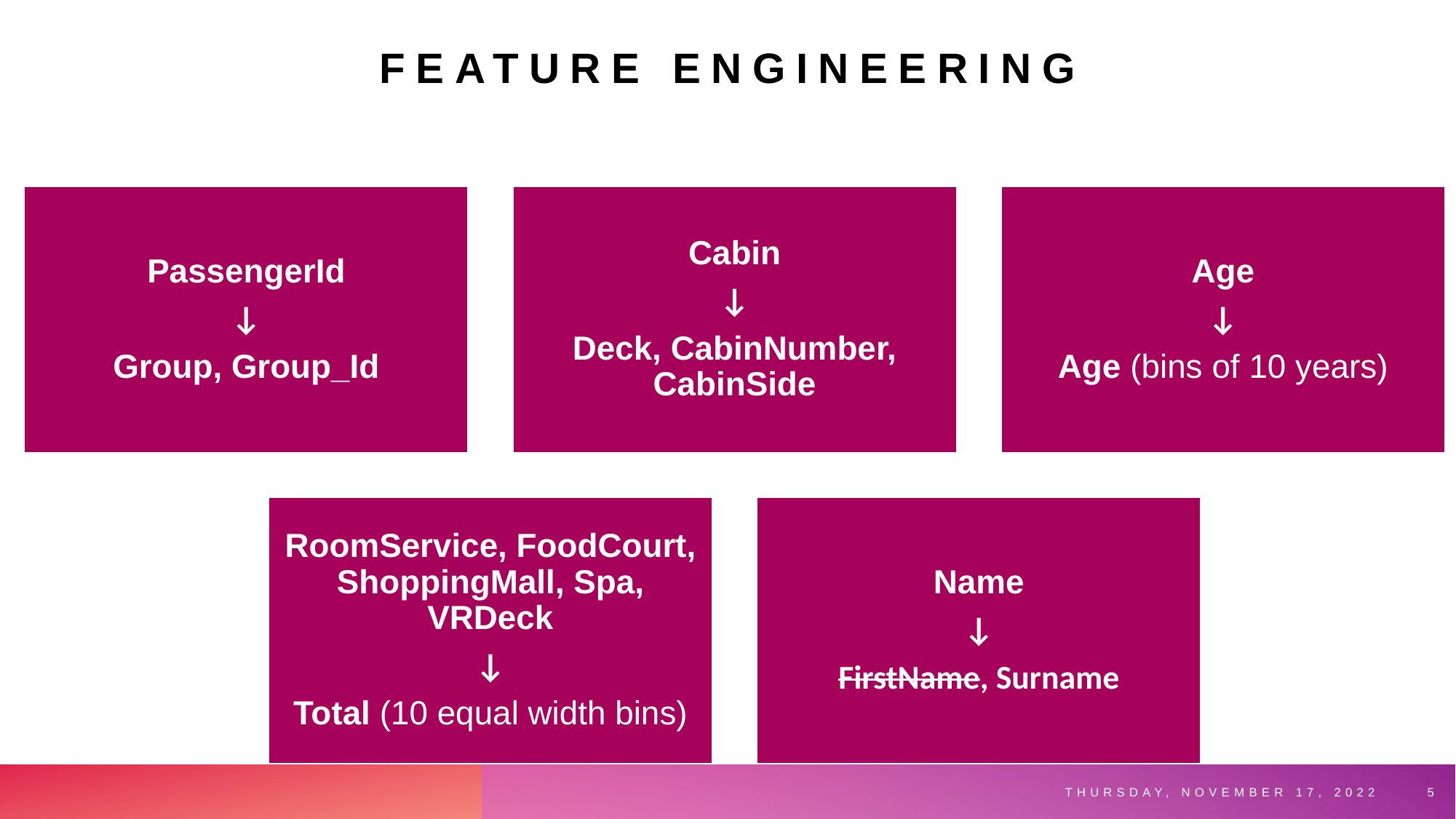

Feature engineering
PassengerId
↓
Group, Group_Id
Cabin
↓
Deck, CabinNumber, CabinSide
Age
↓
Age (bins of 10 years)
RoomService, FoodCourt, ShoppingMall, Spa, VRDeck
↓
Total (10 equal width bins)
Name
↓
FirstName, Surname
Thursday, November 17, 2022
5